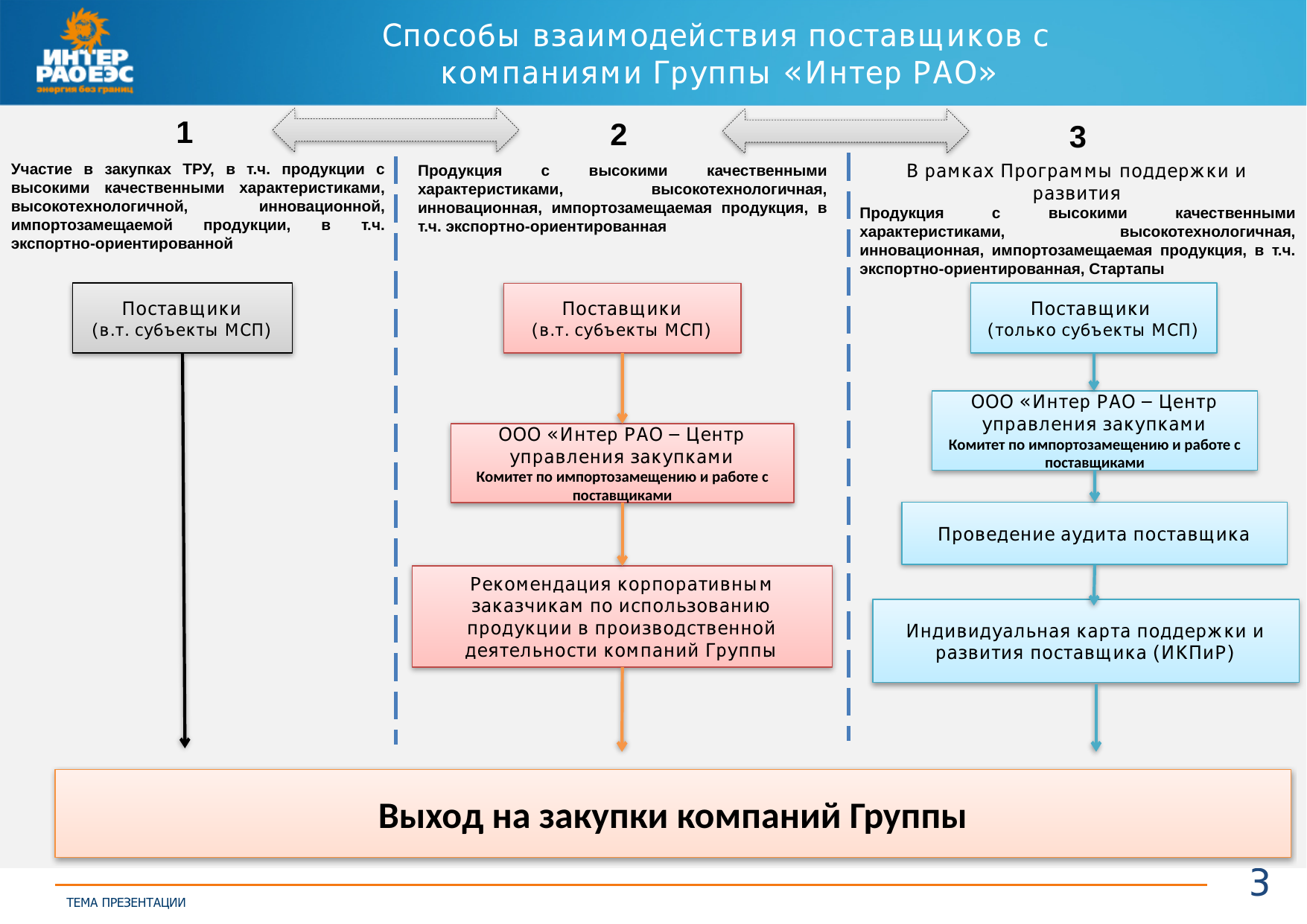

# Способы взаимодействия поставщиков с компаниями Группы «Интер РАО»
1

2

3
Участие в закупках ТРУ, в т.ч. продукции с высокими качественными характеристиками, высокотехнологичной, инновационной, импортозамещаемой продукции, в т.ч. экспортно-ориентированной
В рамках Программы поддержки и развития
Продукция с высокими качественными характеристиками, высокотехнологичная, инновационная, импортозамещаемая продукция, в т.ч. экспортно-ориентированная, Стартапы
Продукция с высокими качественными характеристиками, высокотехнологичная, инновационная, импортозамещаемая продукция, в т.ч. экспортно-ориентированная

Поставщики
(в.т. субъекты МСП)

Поставщики
(только субъекты МСП)
Поставщики
(в.т. субъекты МСП)

ООО «Интер РАО – Центр управления закупками
Комитет по импортозамещению и работе с поставщиками

ООО «Интер РАО – Центр управления закупками
Комитет по импортозамещению и работе с поставщиками

Проведение аудита поставщика
Рекомендация корпоративным заказчикам по использованию продукции в производственной деятельности компаний Группы
Индивидуальная карта поддержки и развития поставщика (ИКПиР)
Выход на закупки компаний Группы